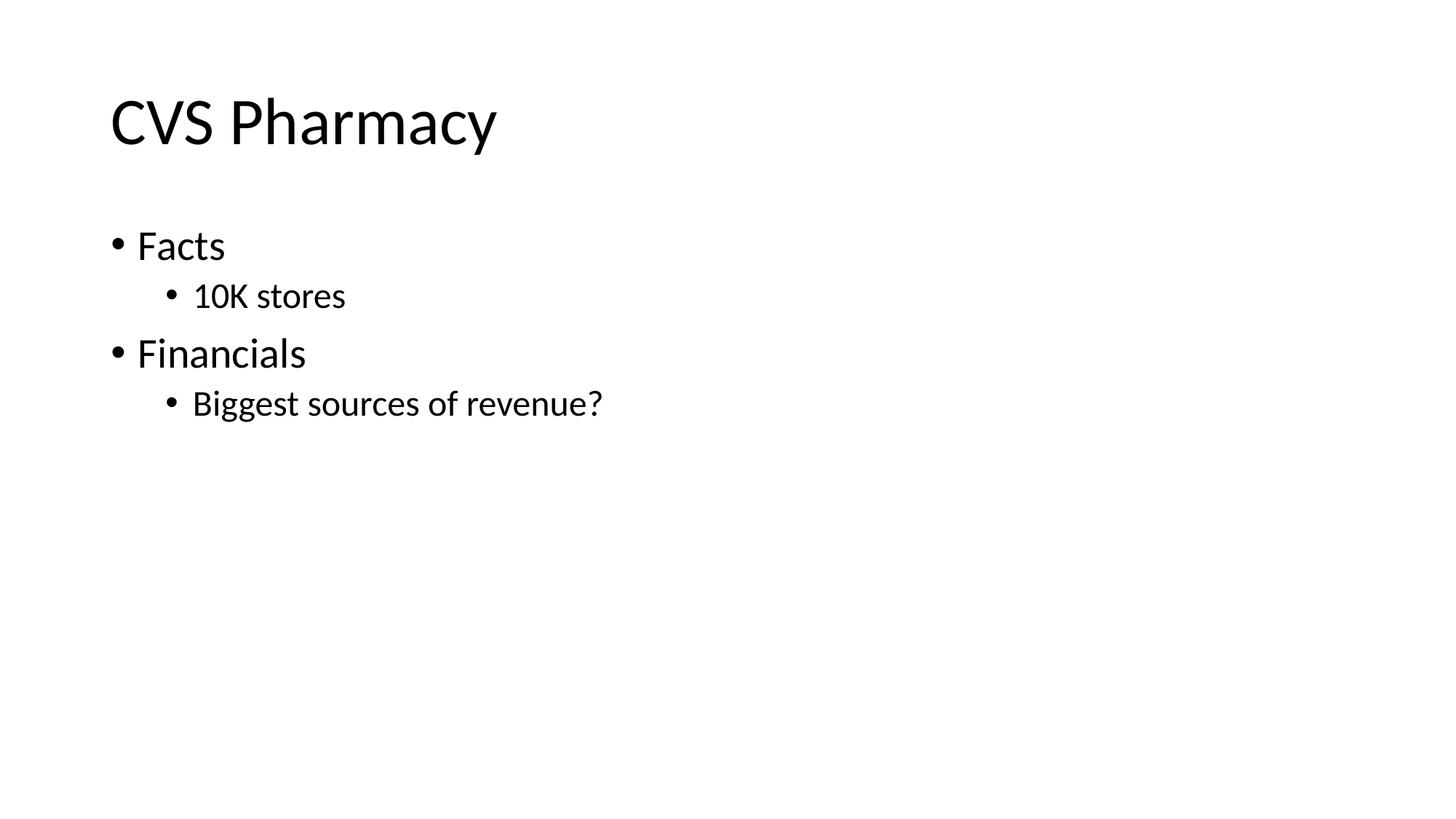

# CVS Pharmacy
Facts
10K stores
Financials
Biggest sources of revenue?